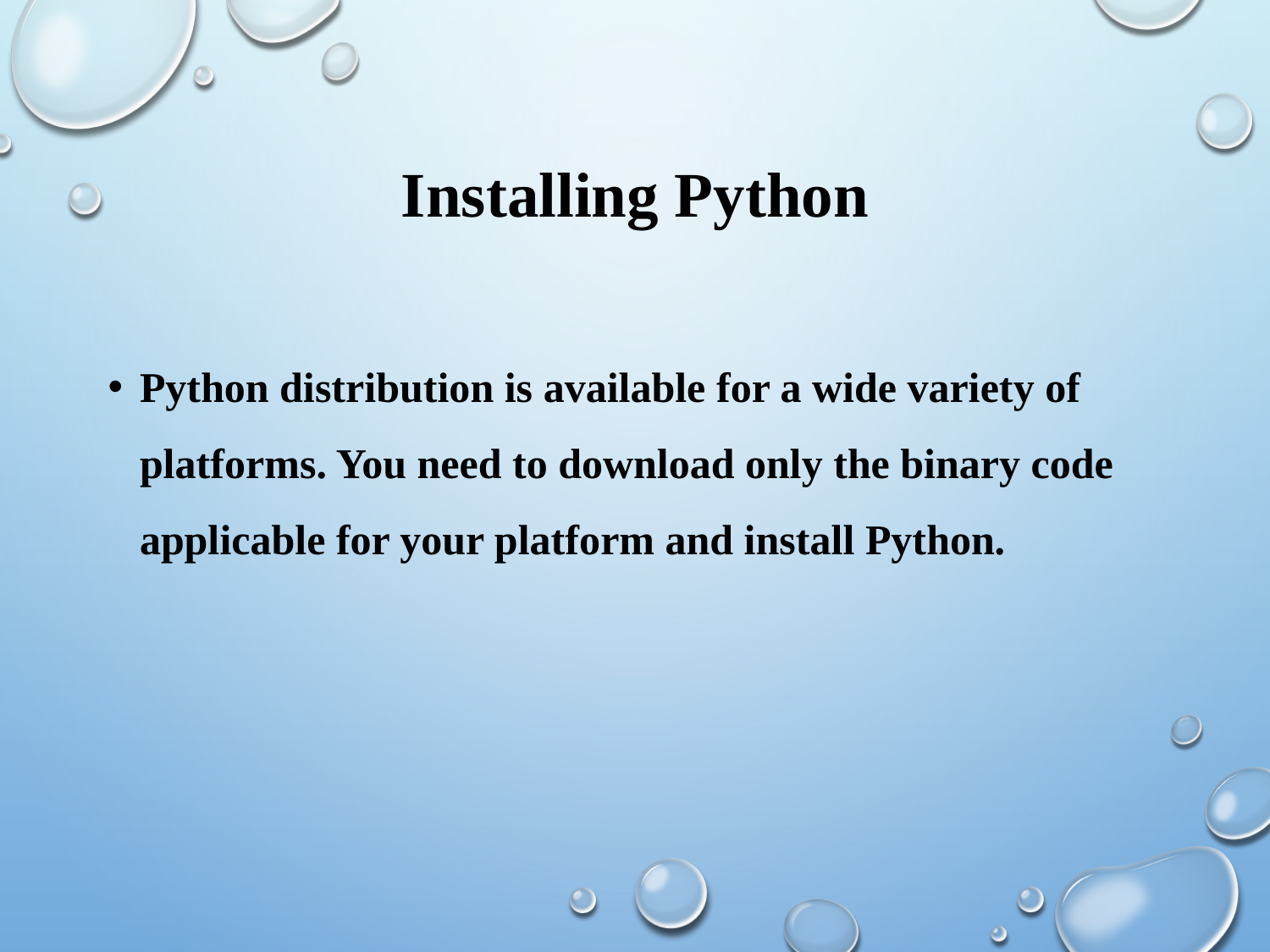

# Installing Python
Python distribution is available for a wide variety of platforms. You need to download only the binary code applicable for your platform and install Python.